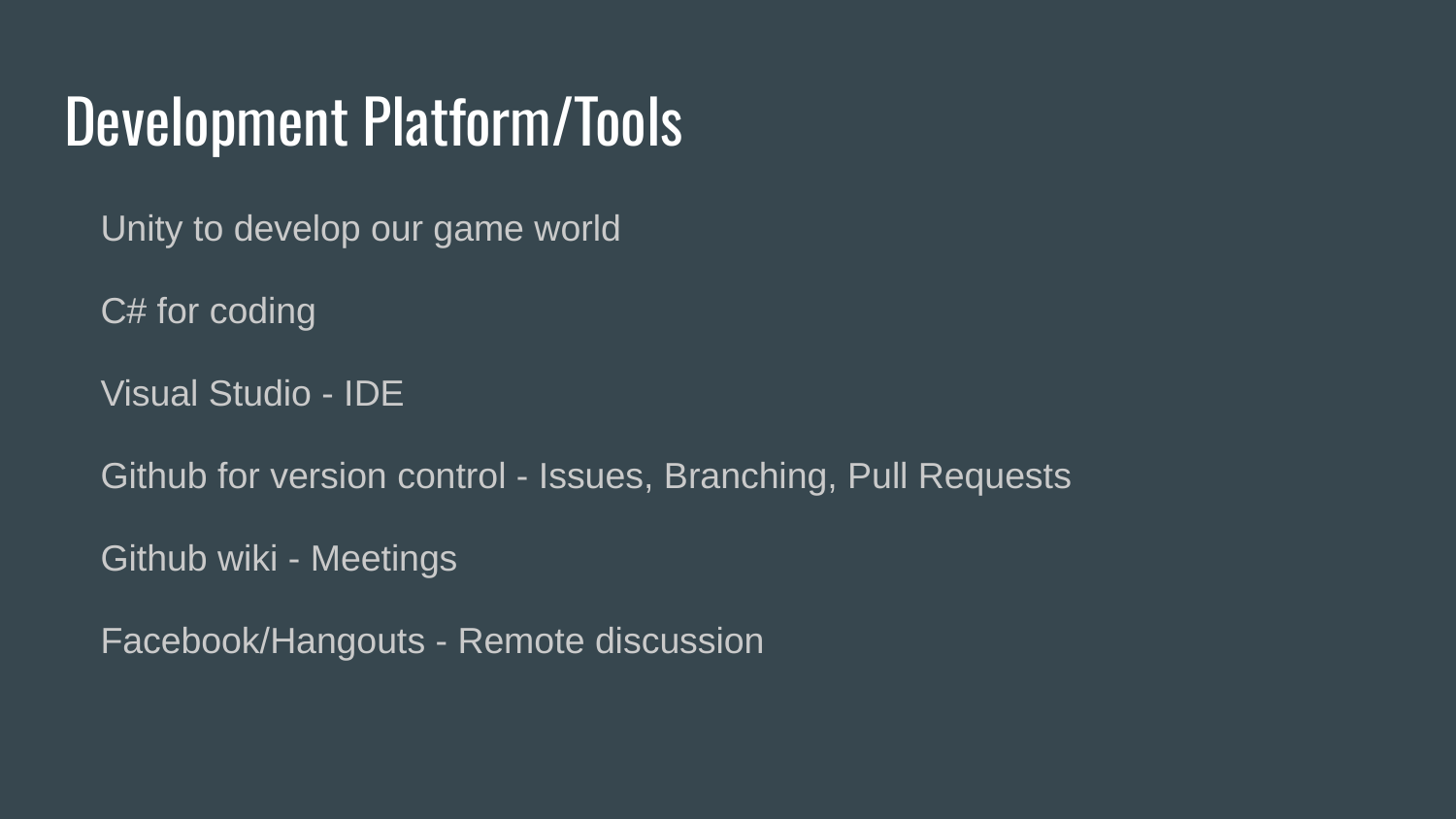

# Development Platform/Tools
Unity to develop our game world
C# for coding
Visual Studio - IDE
Github for version control - Issues, Branching, Pull Requests
Github wiki - Meetings
Facebook/Hangouts - Remote discussion